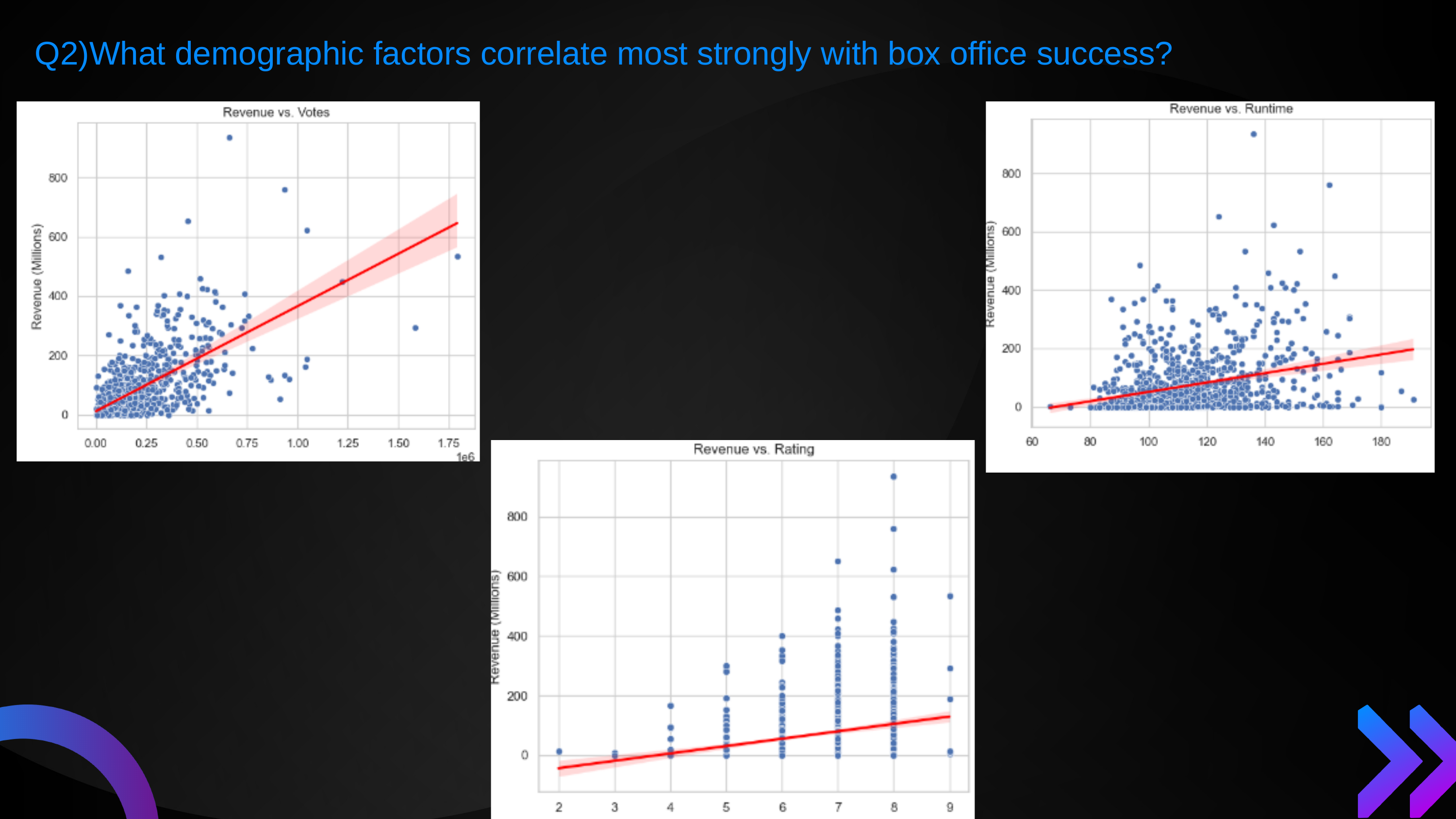

Q2)What demographic factors correlate most strongly with box office success?